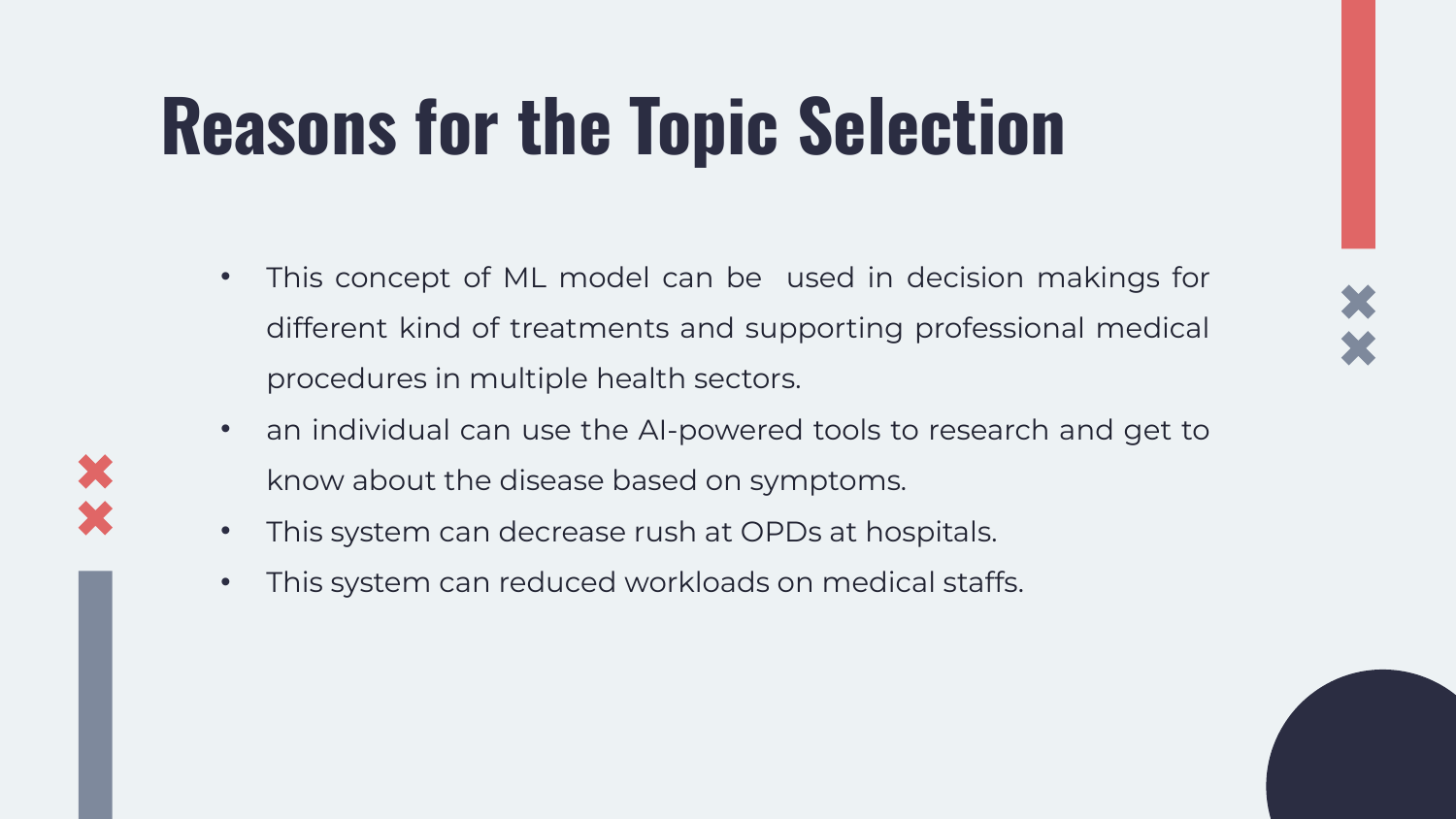

# Reasons for the Topic Selection
This concept of ML model can be  used in decision makings for different kind of treatments and supporting professional medical procedures in multiple health sectors.
an individual can use the AI-powered tools to research and get to know about the disease based on symptoms.
This system can decrease rush at OPDs at hospitals.
This system can reduced workloads on medical staffs.